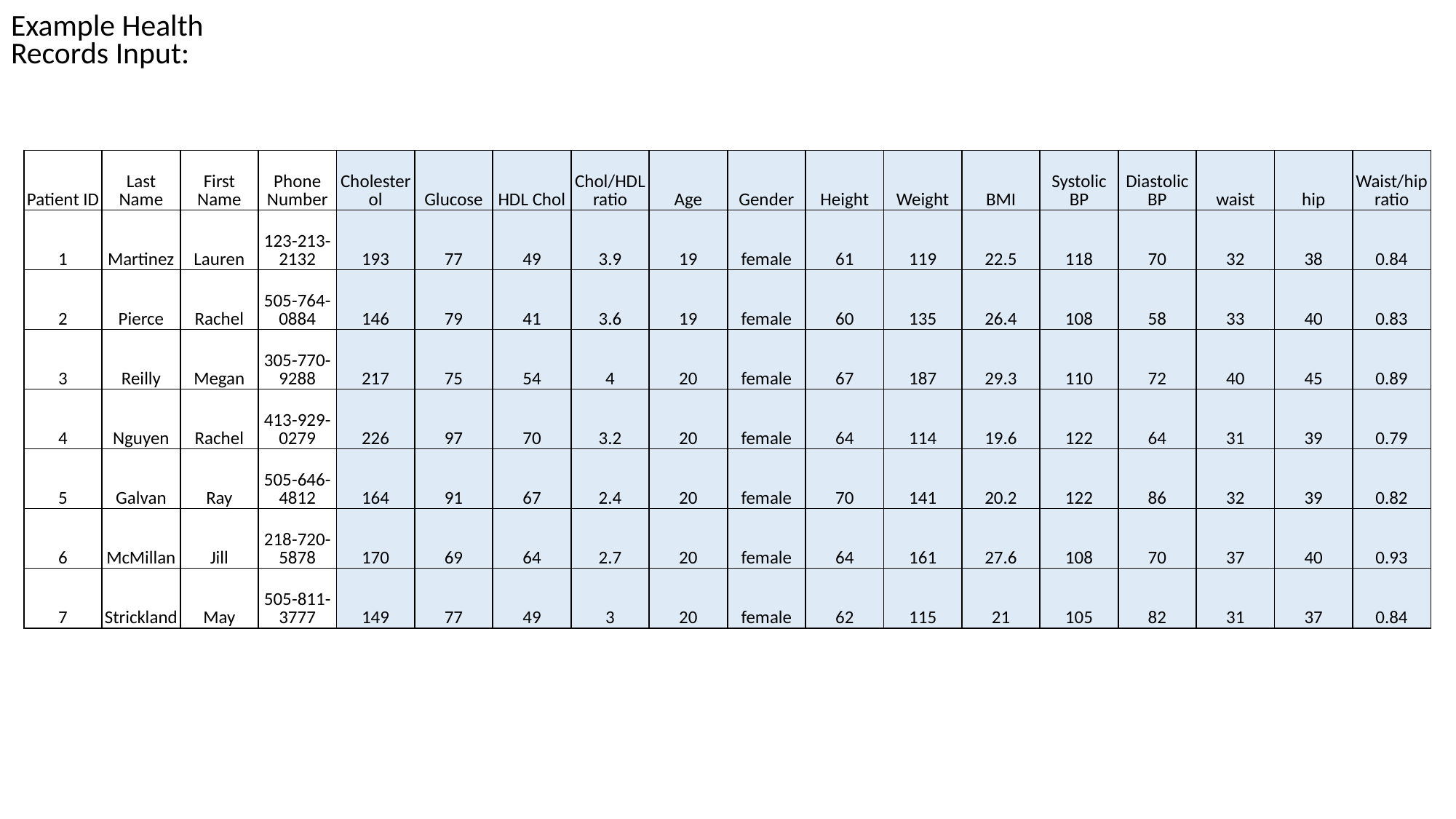

# Example Health Records Input:
| Patient ID | Last Name | First Name | Phone Number | Cholesterol | Glucose | HDL Chol | Chol/HDL ratio | Age | Gender | Height | Weight | BMI | Systolic BP | Diastolic BP | waist | hip | Waist/hip ratio |
| --- | --- | --- | --- | --- | --- | --- | --- | --- | --- | --- | --- | --- | --- | --- | --- | --- | --- |
| 1 | Martinez | Lauren | 123-213-2132 | 193 | 77 | 49 | 3.9 | 19 | female | 61 | 119 | 22.5 | 118 | 70 | 32 | 38 | 0.84 |
| 2 | Pierce | Rachel | 505-764-0884 | 146 | 79 | 41 | 3.6 | 19 | female | 60 | 135 | 26.4 | 108 | 58 | 33 | 40 | 0.83 |
| 3 | Reilly | Megan | 305-770-9288 | 217 | 75 | 54 | 4 | 20 | female | 67 | 187 | 29.3 | 110 | 72 | 40 | 45 | 0.89 |
| 4 | Nguyen | Rachel | 413-929-0279 | 226 | 97 | 70 | 3.2 | 20 | female | 64 | 114 | 19.6 | 122 | 64 | 31 | 39 | 0.79 |
| 5 | Galvan | Ray | 505-646-4812 | 164 | 91 | 67 | 2.4 | 20 | female | 70 | 141 | 20.2 | 122 | 86 | 32 | 39 | 0.82 |
| 6 | McMillan | Jill | 218-720-5878 | 170 | 69 | 64 | 2.7 | 20 | female | 64 | 161 | 27.6 | 108 | 70 | 37 | 40 | 0.93 |
| 7 | Strickland | May | 505-811-3777 | 149 | 77 | 49 | 3 | 20 | female | 62 | 115 | 21 | 105 | 82 | 31 | 37 | 0.84 |